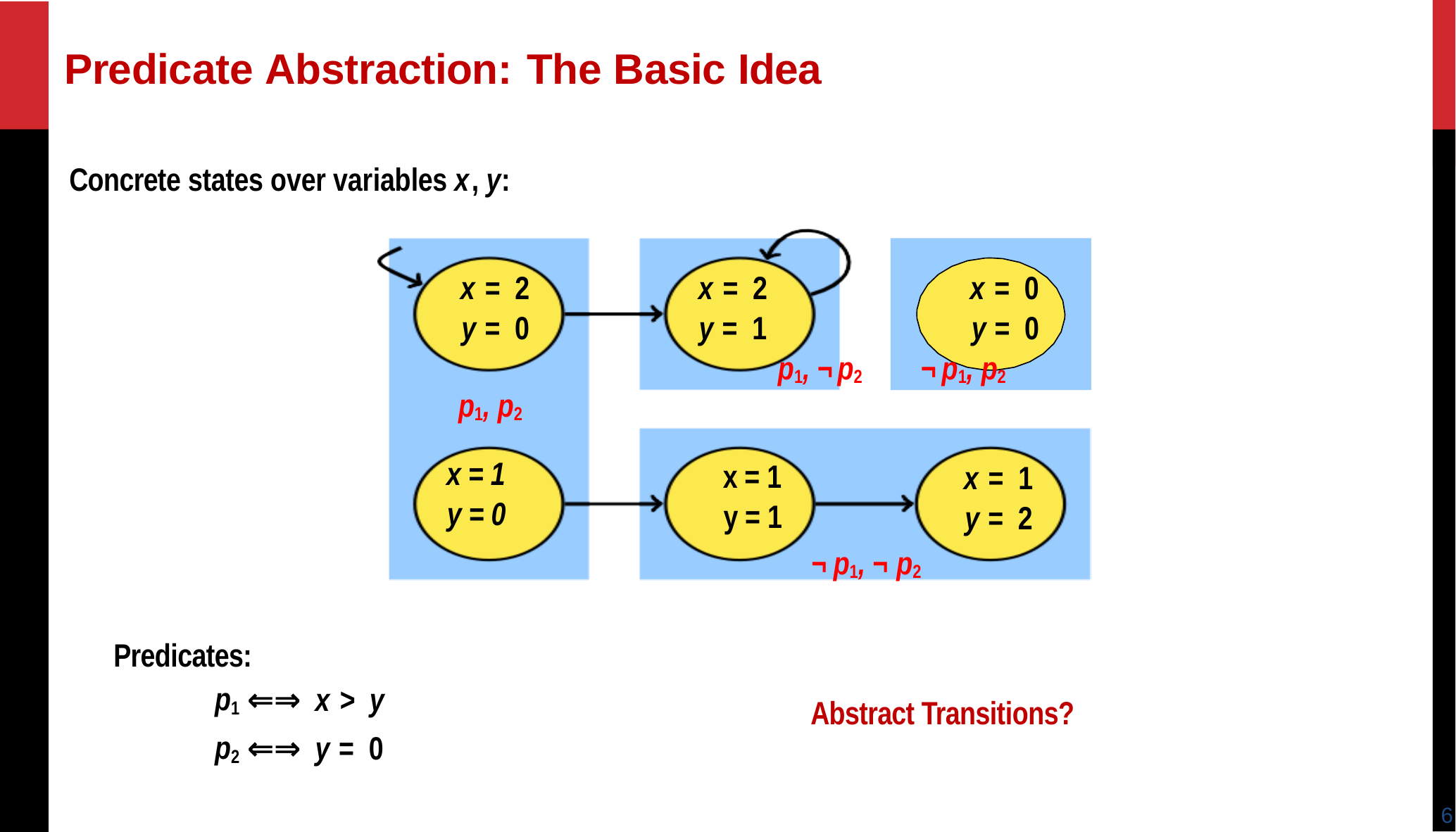

# Predicate Abstraction: The Basic Idea
Concrete states over variables x, y:

x = 2
y = 0

p1, p2

x = 2	   x = 0
y = 1	   y = 0
                    p1, ¬     p2               ¬      p1, p2

x = 1
y = 0

x=1
y=1

x = 1
y = 2
¬       p1, ¬         p2
Predicates:
p1 p2
⇐⇒  x > y
⇐⇒  y = 0
Abstract Transitions?
6